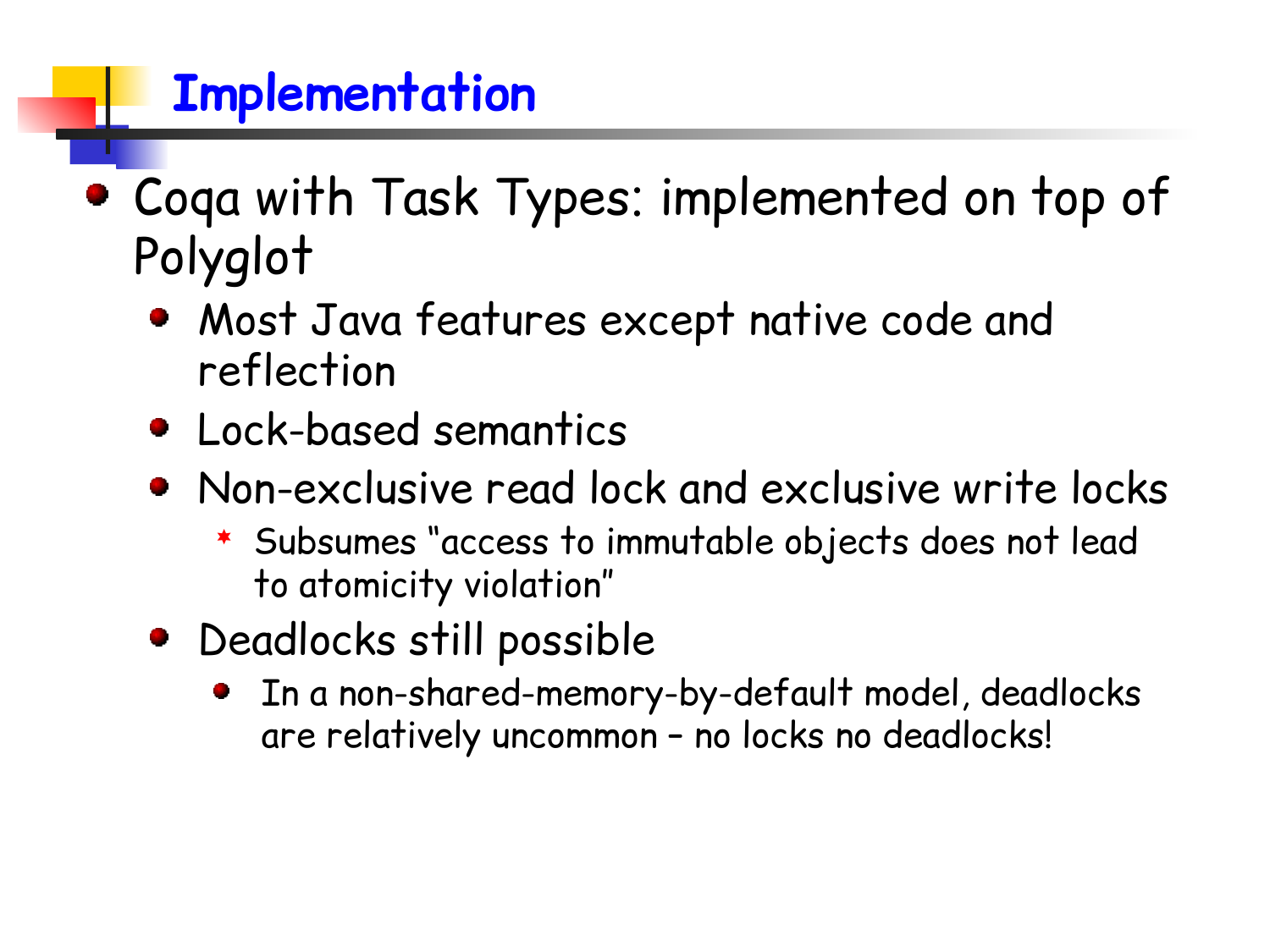

# Implementation
Coqa with Task Types: implemented on top of Polyglot
Most Java features except native code and reflection
Lock-based semantics
Non-exclusive read lock and exclusive write locks
Subsumes “access to immutable objects does not lead to atomicity violation”
Deadlocks still possible
In a non-shared-memory-by-default model, deadlocks are relatively uncommon – no locks no deadlocks!